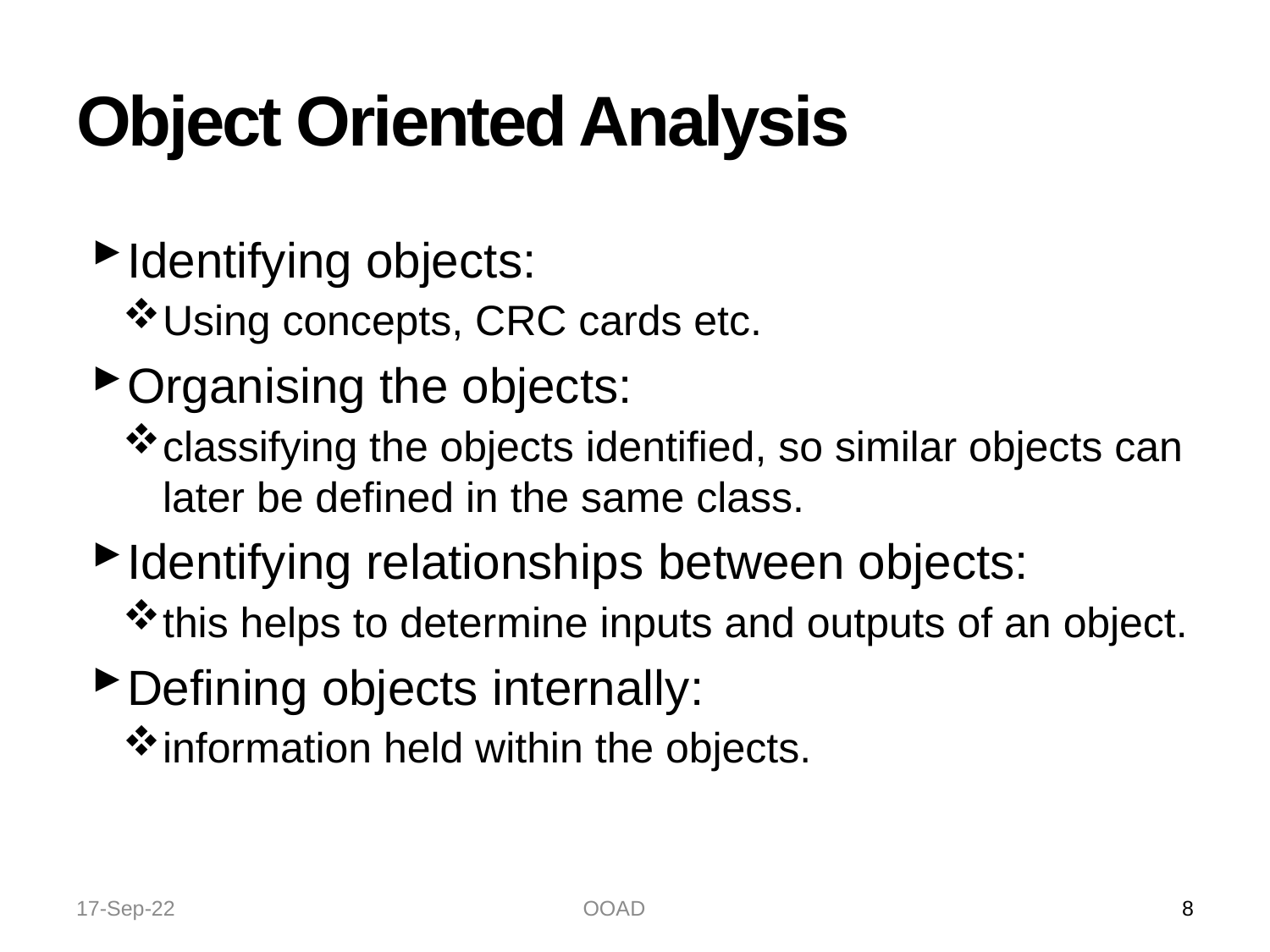

# Object Oriented Analysis
Identifying objects:
Using concepts, CRC cards etc.
Organising the objects:
classifying the objects identified, so similar objects can later be defined in the same class.
Identifying relationships between objects:
this helps to determine inputs and outputs of an object.
Defining objects internally:
information held within the objects.
17-Sep-22
OOAD
8